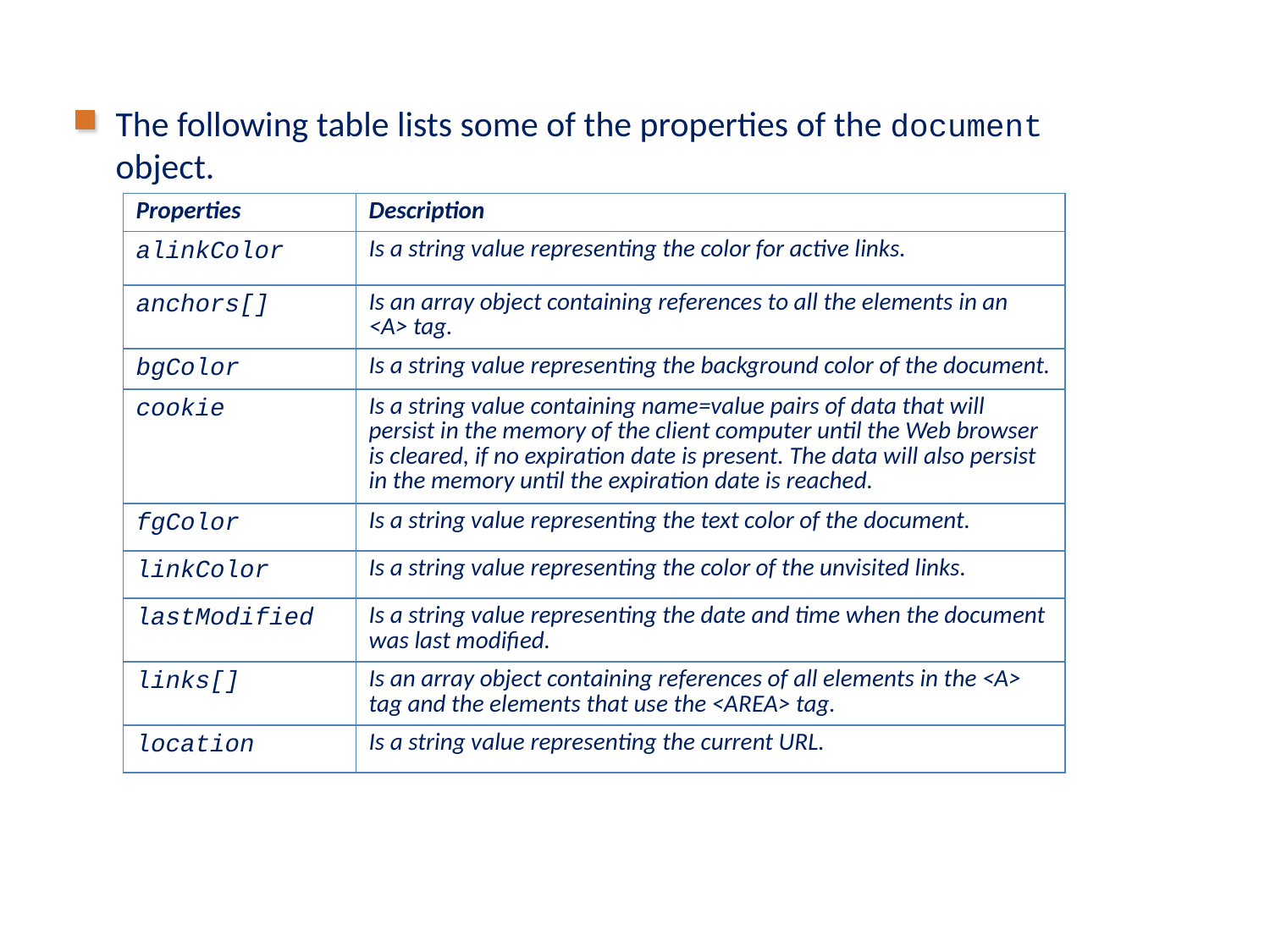

# Types of Objects (Contd.)
The following table lists some of the properties of the document object.
| Properties | Description |
| --- | --- |
| alinkColor | Is a string value representing the color for active links. |
| anchors[] | Is an array object containing references to all the elements in an <A> tag. |
| bgColor | Is a string value representing the background color of the document. |
| cookie | Is a string value containing name=value pairs of data that will persist in the memory of the client computer until the Web browser is cleared, if no expiration date is present. The data will also persist in the memory until the expiration date is reached. |
| fgColor | Is a string value representing the text color of the document. |
| linkColor | Is a string value representing the color of the unvisited links. |
| lastModified | Is a string value representing the date and time when the document was last modified. |
| links[] | Is an array object containing references of all elements in the <A> tag and the elements that use the <AREA> tag. |
| location | Is a string value representing the current URL. |